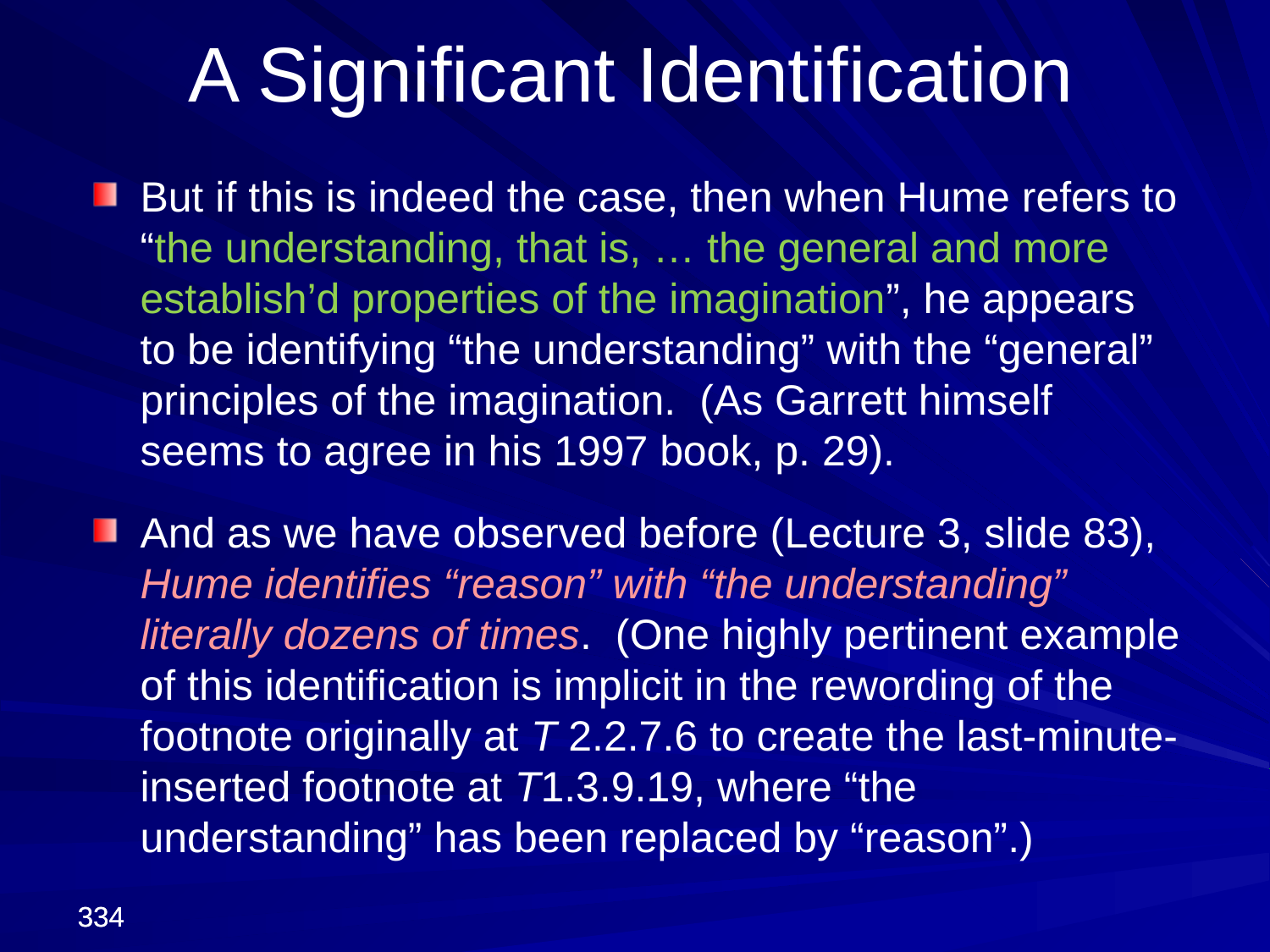

A Significant Identification
But if this is indeed the case, then when Hume refers to “the understanding, that is, … the general and more establish’d properties of the imagination”, he appears to be identifying “the understanding” with the “general” principles of the imagination.  (As Garrett himself seems to agree in his 1997 book, p. 29).
And as we have observed before (Lecture 3, slide 83), Hume identifies “reason” with “the understanding” literally dozens of times.  (One highly pertinent example of this identification is implicit in the rewording of the footnote originally at T 2.2.7.6 to create the last-minute-inserted footnote at T1.3.9.19, where “the understanding” has been replaced by “reason”.)

334
334